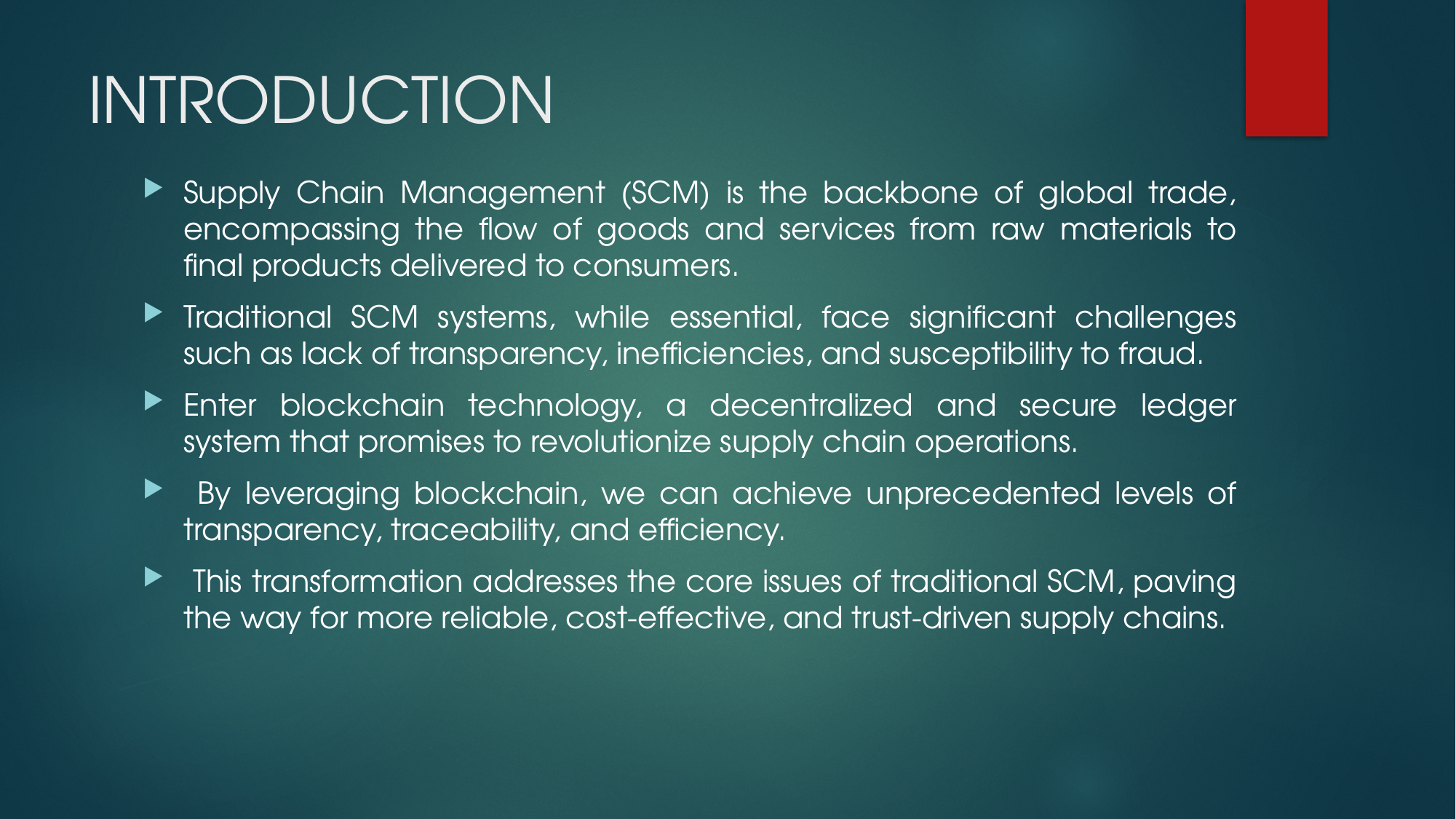

# INTRODUCTION
Supply Chain Management (SCM) is the backbone of global trade, encompassing the flow of goods and services from raw materials to final products delivered to consumers.
Traditional SCM systems, while essential, face significant challenges such as lack of transparency, inefficiencies, and susceptibility to fraud.
Enter blockchain technology, a decentralized and secure ledger system that promises to revolutionize supply chain operations.
 By leveraging blockchain, we can achieve unprecedented levels of transparency, traceability, and efficiency.
 This transformation addresses the core issues of traditional SCM, paving the way for more reliable, cost-effective, and trust-driven supply chains.